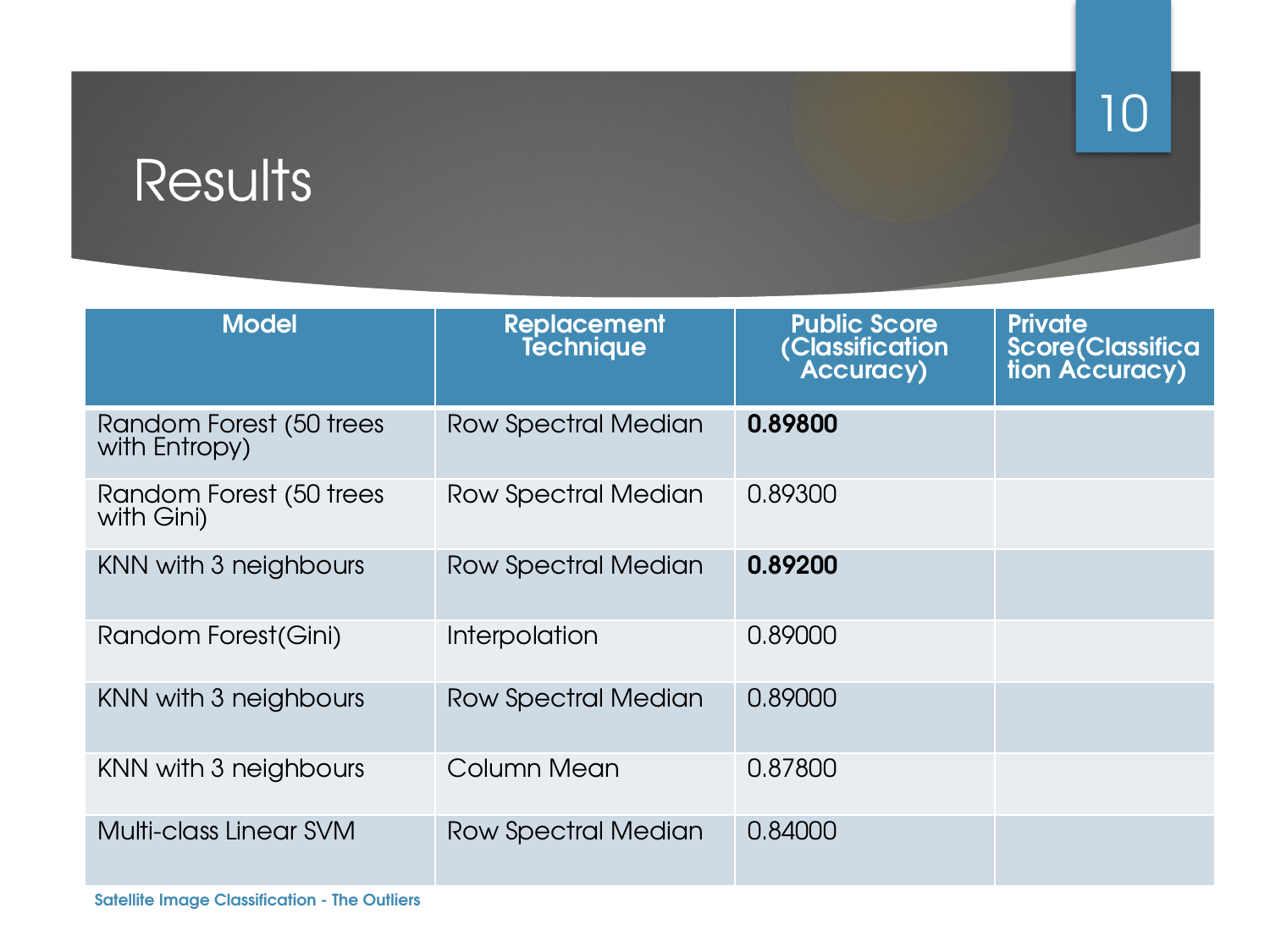

10
# Results
| Model | Replacement Technique | Public Score (Classification Accuracy) | Private Score(Classification Accuracy) |
| --- | --- | --- | --- |
| Random Forest (50 trees with Entropy) | Row Spectral Median | 0.89800 |  |
| Random Forest (50 trees with Gini) | Row Spectral Median | 0.89300 |  |
| KNN with 3 neighbours | Row Spectral Median | 0.89200 |  |
| Random Forest(Gini) | Interpolation | 0.89000 |  |
| KNN with 3 neighbours | Row Spectral Median | 0.89000 |  |
| KNN with 3 neighbours | Column Mean | 0.87800 |  |
| Multi-class Linear SVM | Row Spectral Median | 0.84000 |  |
Satellite Image Classification - The Outliers